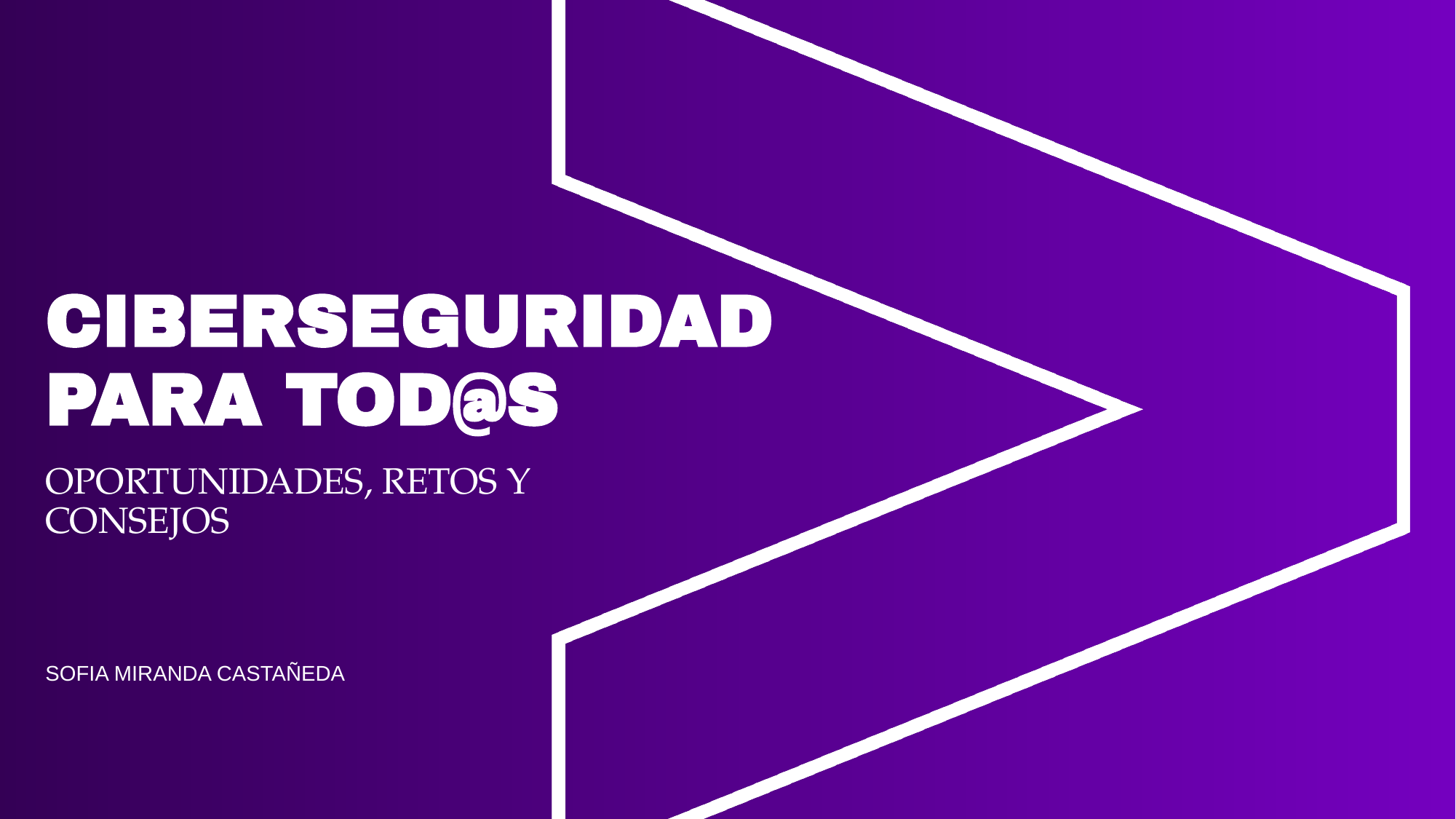

# CIBERSEGURIDAD PARA TOD@S
OPORTUNIDADES, RETOS Y CONSEJOS
SOFIA MIRANDA CASTAÑEDA